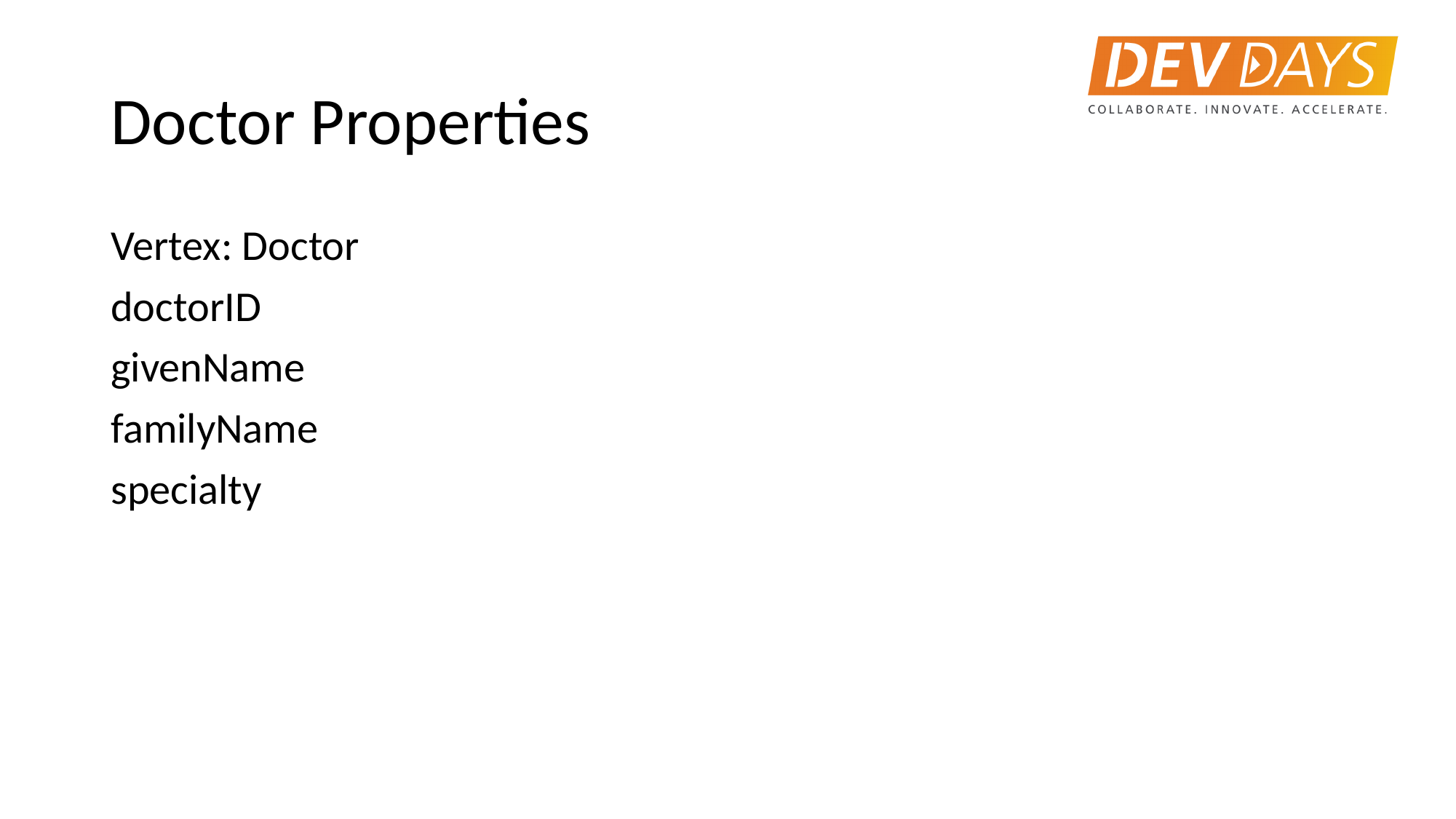

# Doctor Properties
Vertex: Doctor
doctorID
givenName
familyName
specialty